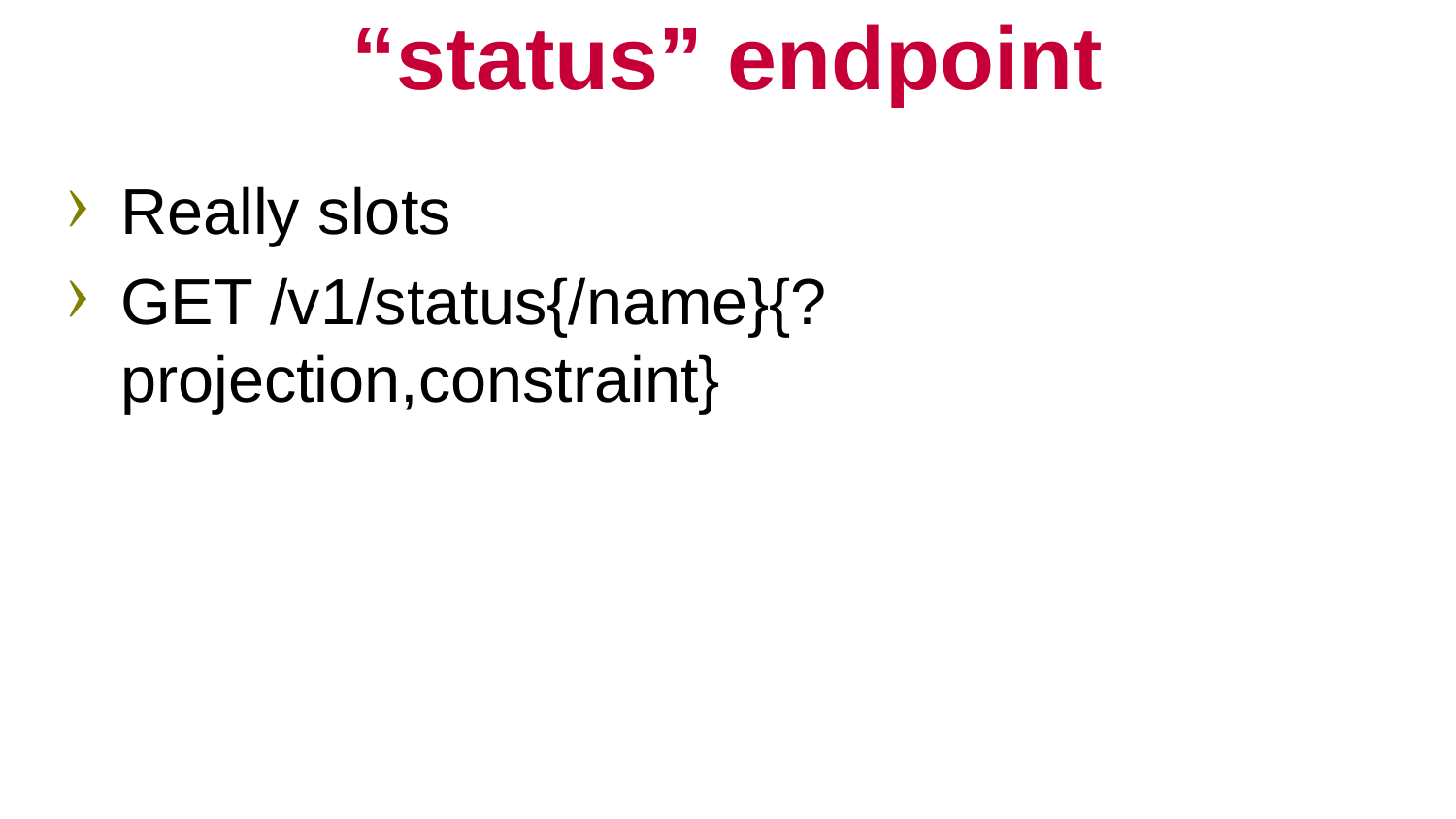

# “status” endpoint
Really slots
GET /v1/status{/name}{?projection,constraint}